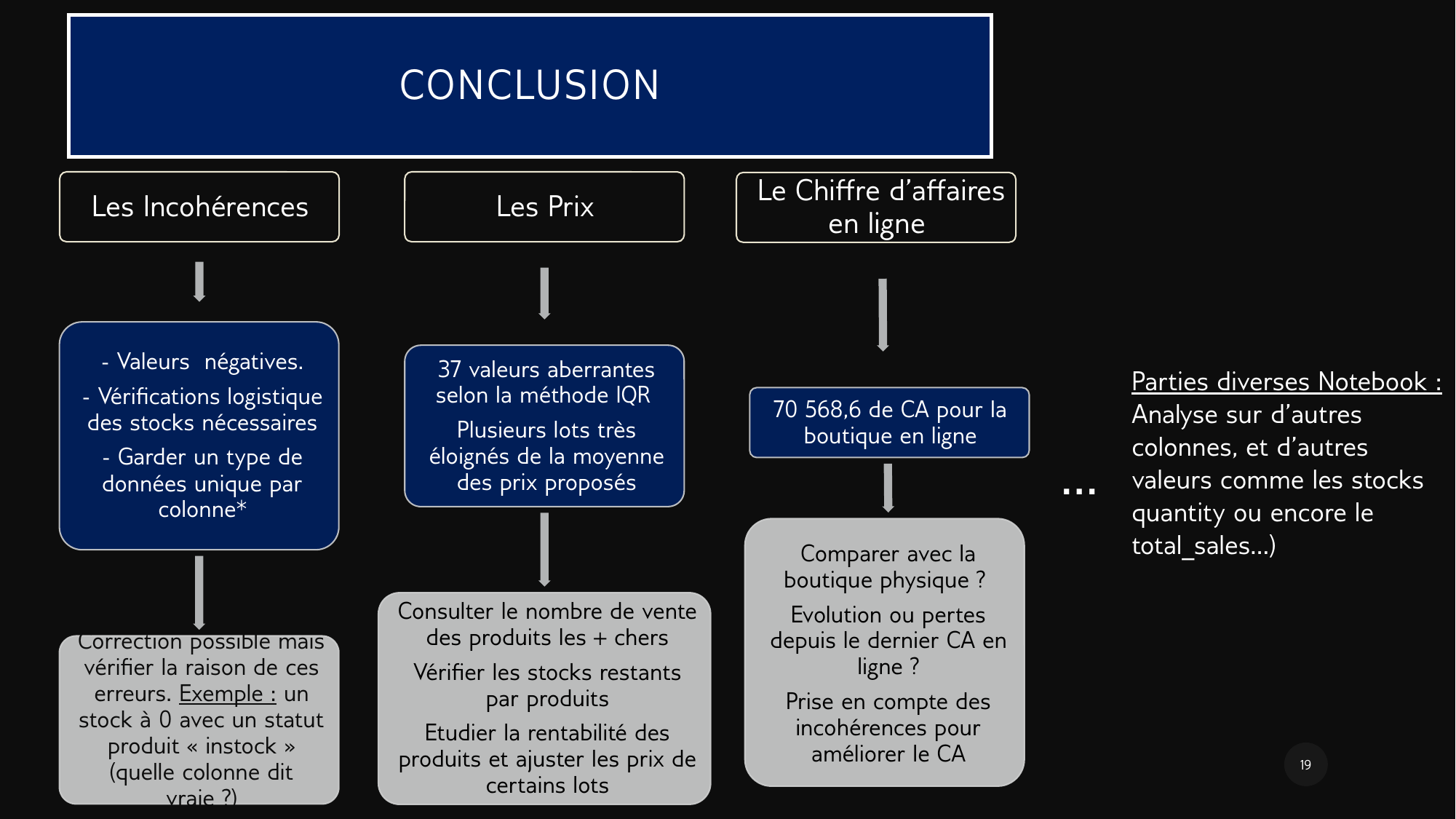

# Conclusion
Les Incohérences

- Valeurs  négatives.
- Vérifications logistique des stocks nécessaires
- Garder un type de données unique par colonne*

Correction possible mais vérifier la raison de ces erreurs. Exemple : un stock à 0 avec un statut produit « instock » (quelle colonne dit vraie ?)
Les Prix
37 valeurs aberrantes selon la méthode IQR
Plusieurs lots très éloignés de la moyenne des prix proposés
Consulter le nombre de vente des produits les + chers
Vérifier les stocks restants par produits
Etudier la rentabilité des produits et ajuster les prix de certains lots
 Le Chiffre d’affaires en ligne
70 568,6 de CA pour la boutique en ligne

Comparer avec la boutique physique ?
Evolution ou pertes depuis le dernier CA en ligne ?
Prise en compte des incohérences pour améliorer le CA

Parties diverses Notebook :
Analyse sur d’autres colonnes, et d’autres valeurs comme les stocks quantity ou encore le total_sales…)
…
19